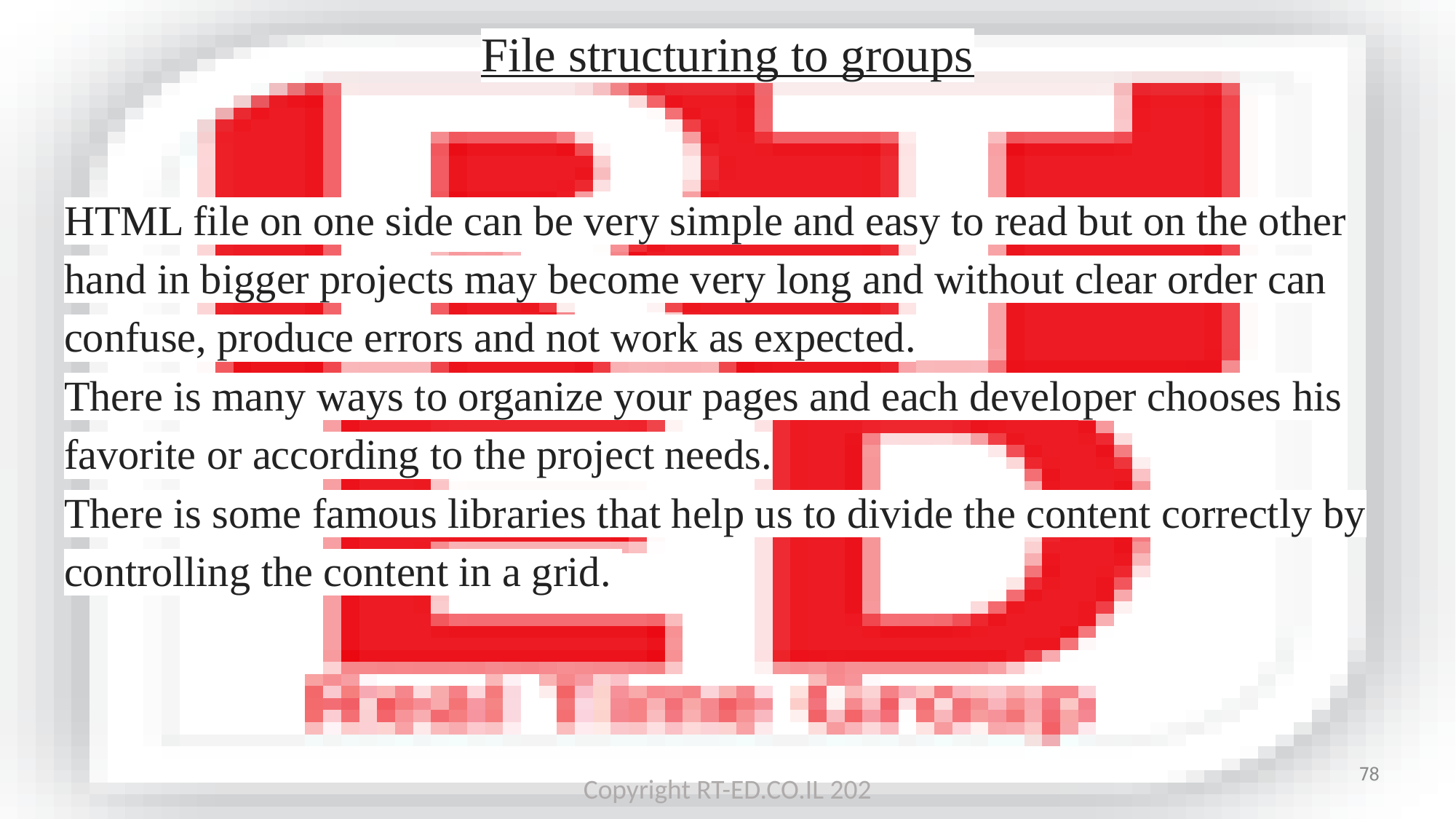

# File structuring to groups
HTML file on one side can be very simple and easy to read but on the other hand in bigger projects may become very long and without clear order can confuse, produce errors and not work as expected.
There is many ways to organize your pages and each developer chooses his favorite or according to the project needs.
There is some famous libraries that help us to divide the content correctly by controlling the content in a grid.
78
Copyright RT-ED.CO.IL 202